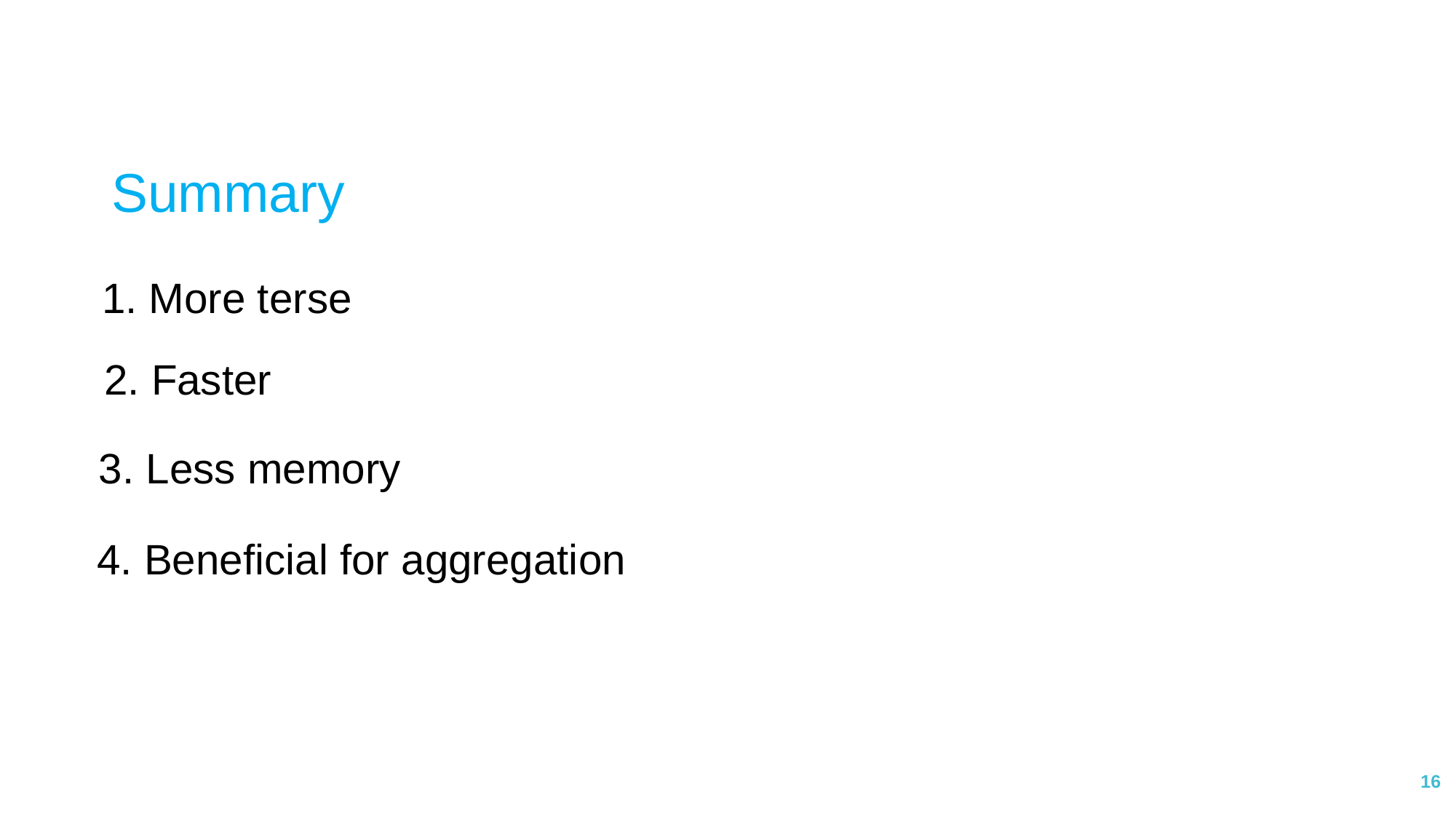

Summary
1. More terse
2. Faster
3. Less memory
4. Beneficial for aggregation
16